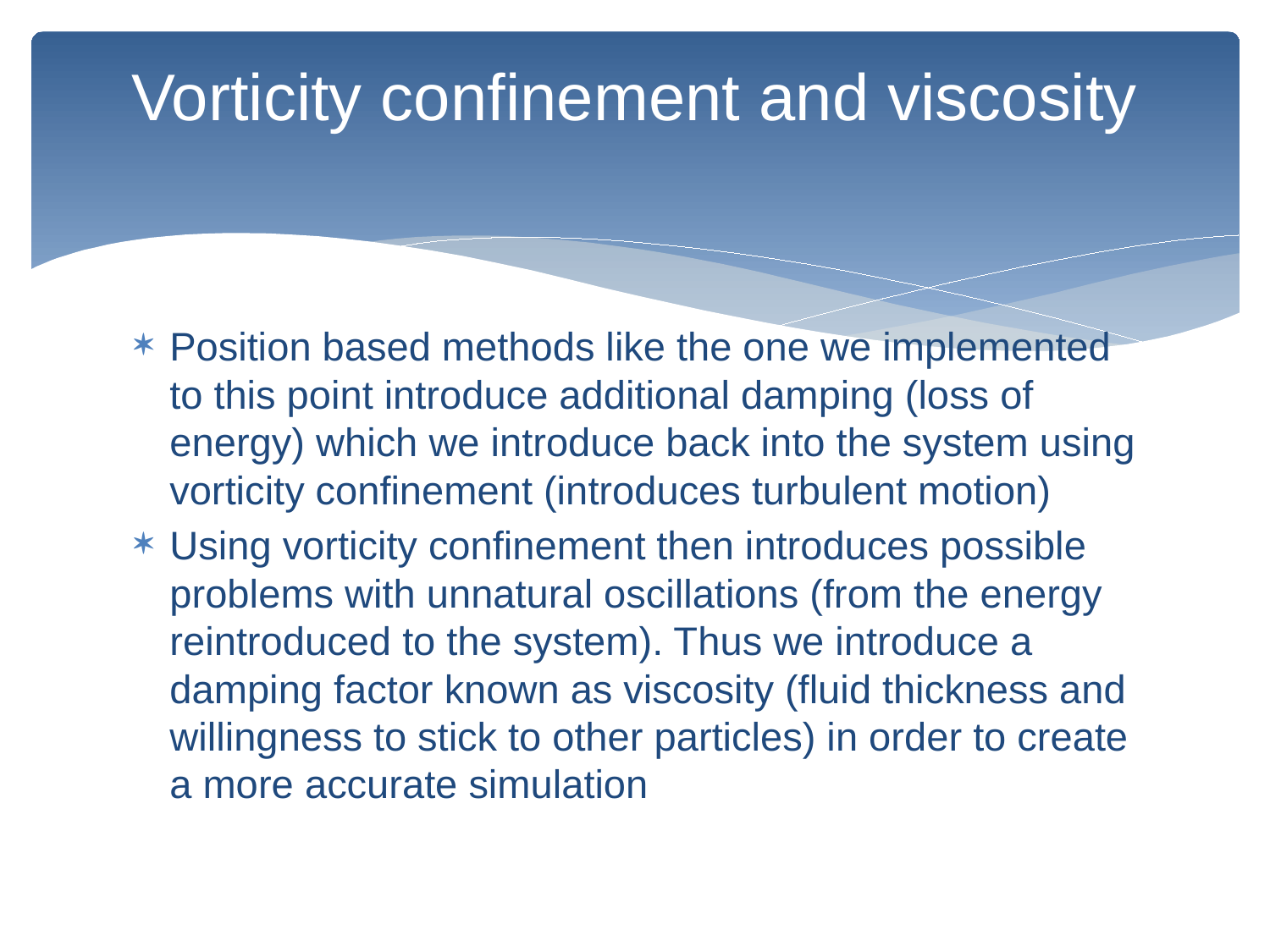

# Vorticity confinement and viscosity
Position based methods like the one we implemented to this point introduce additional damping (loss of energy) which we introduce back into the system using vorticity confinement (introduces turbulent motion)
Using vorticity confinement then introduces possible problems with unnatural oscillations (from the energy reintroduced to the system). Thus we introduce a damping factor known as viscosity (fluid thickness and willingness to stick to other particles) in order to create a more accurate simulation